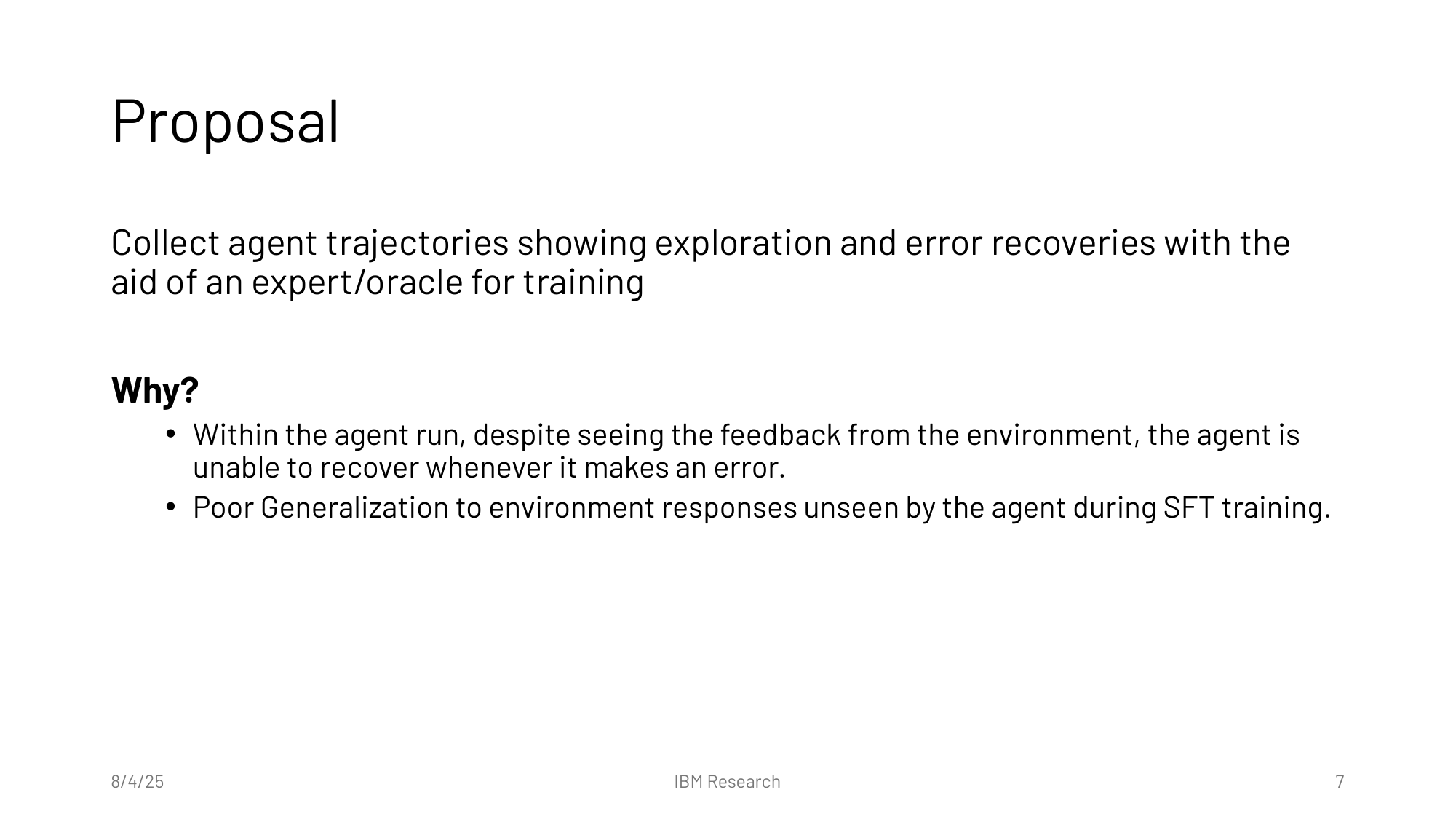

# Proposal
Collect agent trajectories showing exploration and error recoveries with the aid of an expert/oracle for training

Why?​
Within the agent run, despite seeing the feedback from the environment, the agent is unable to recover whenever it makes an error. ​
Poor Generalization to environment responses unseen by the agent during SFT training.

8/4/25
IBM Research
7